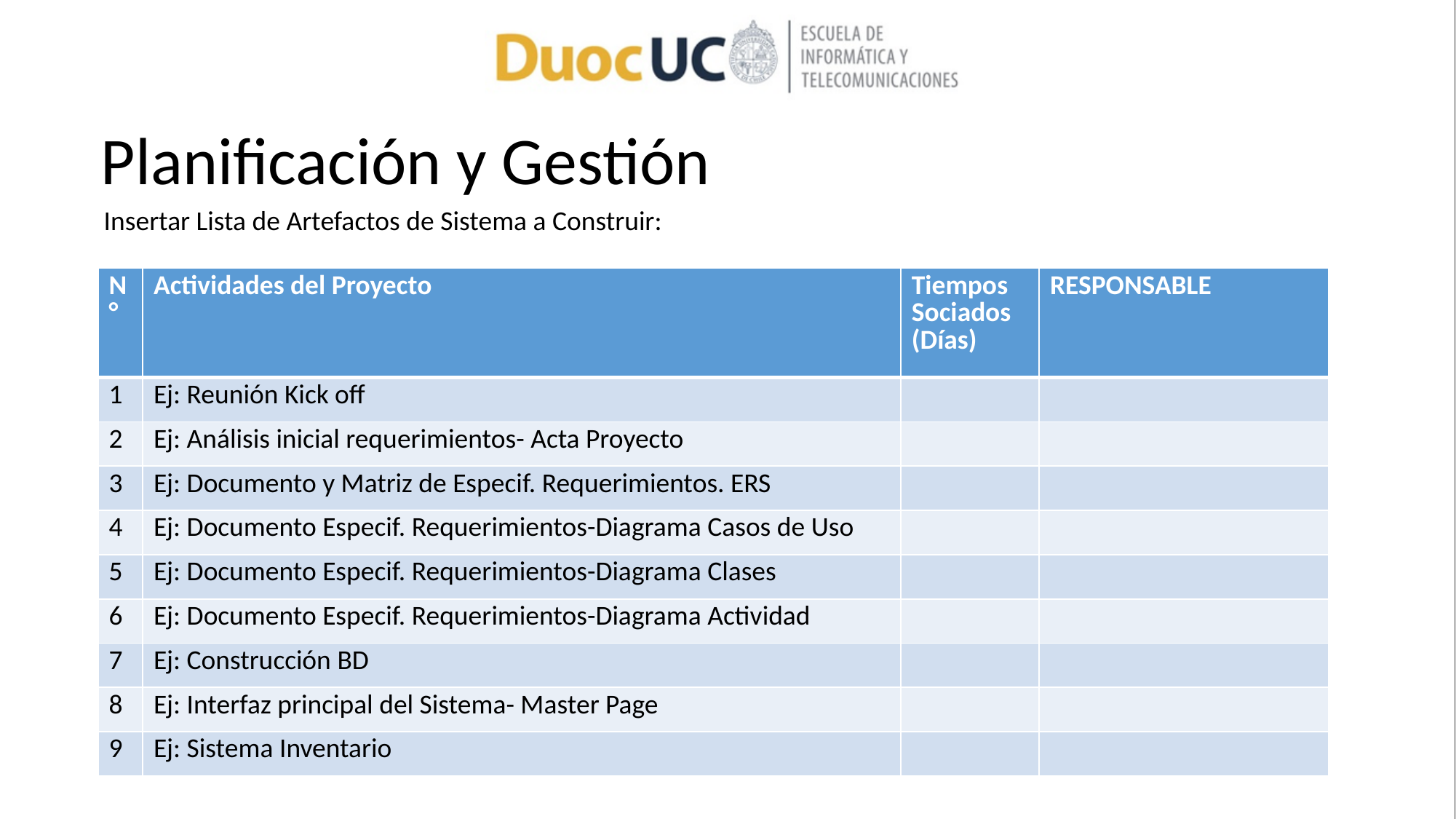

# Planificación y Gestión
Insertar Lista de Artefactos de Sistema a Construir:
| N° | Actividades del Proyecto | Tiempos Sociados (Días) | RESPONSABLE |
| --- | --- | --- | --- |
| 1 | Ej: Reunión Kick off |  |  |
| 2 | Ej: Análisis inicial requerimientos- Acta Proyecto |  |  |
| 3 | Ej: Documento y Matriz de Especif. Requerimientos. ERS |  |  |
| 4 | Ej: Documento Especif. Requerimientos-Diagrama Casos de Uso |  |  |
| 5 | Ej: Documento Especif. Requerimientos-Diagrama Clases |  |  |
| 6 | Ej: Documento Especif. Requerimientos-Diagrama Actividad |  |  |
| 7 | Ej: Construcción BD |  |  |
| 8 | Ej: Interfaz principal del Sistema- Master Page |  |  |
| 9 | Ej: Sistema Inventario |  |  |